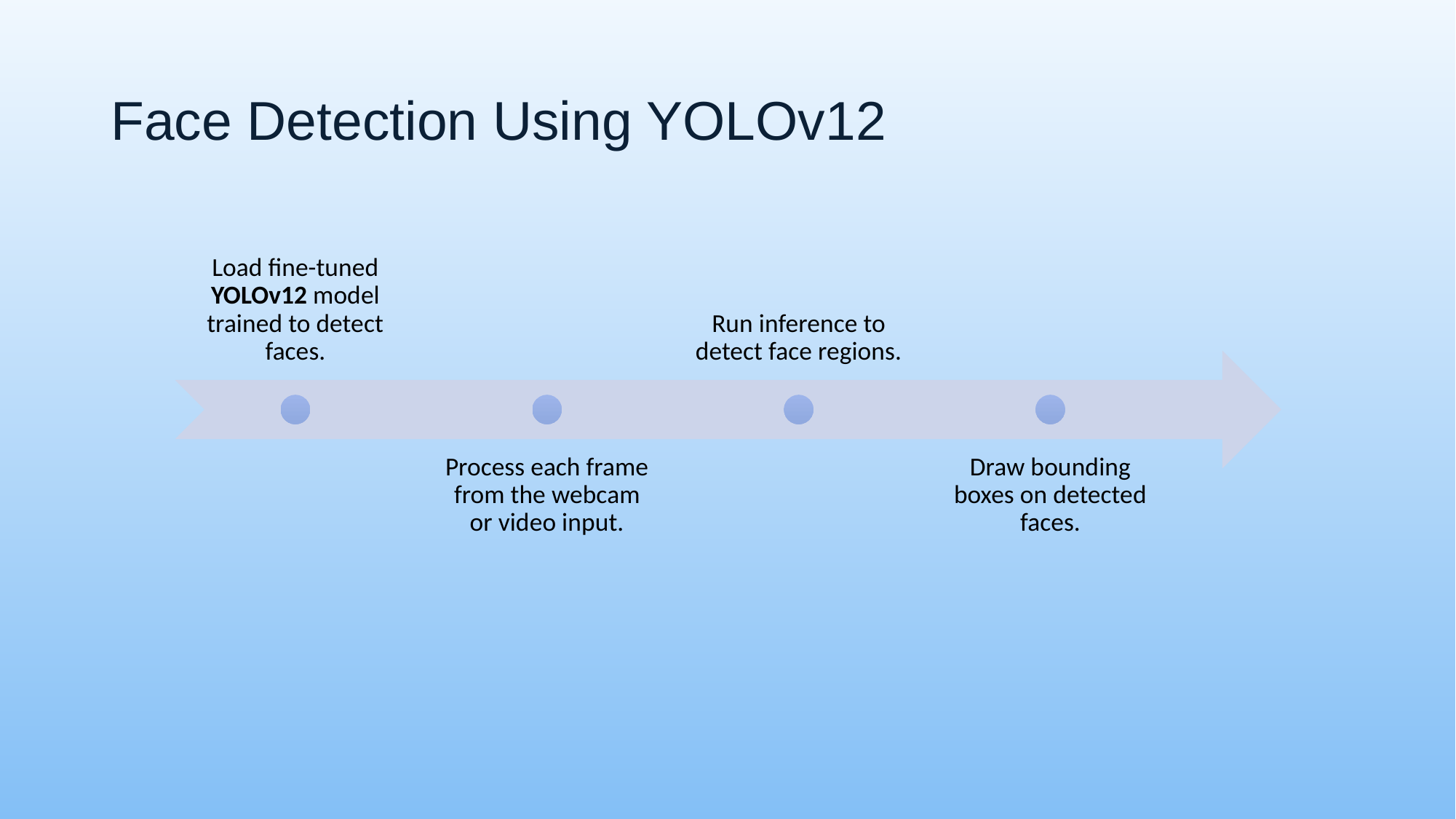

# Face Detection Using YOLOv12
Load fine-tuned YOLOv12 model trained to detect faces.
Process each frame from the webcam or video input.
Run inference to detect face regions.
Draw bounding boxes on detected faces.